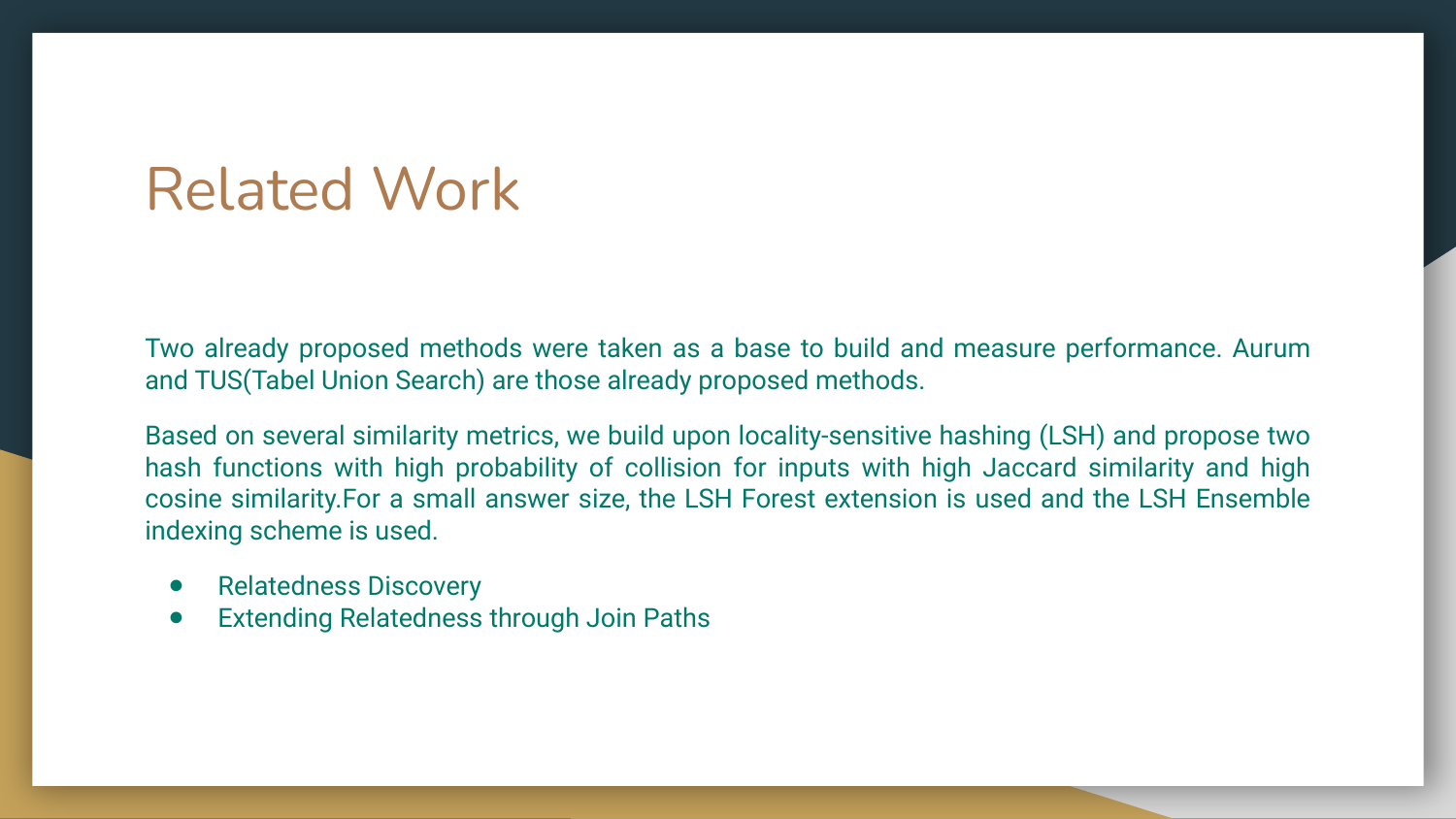

# Related Work
Two already proposed methods were taken as a base to build and measure performance. Aurum and TUS(Tabel Union Search) are those already proposed methods.
Based on several similarity metrics, we build upon locality-sensitive hashing (LSH) and propose two hash functions with high probability of collision for inputs with high Jaccard similarity and high cosine similarity.For a small answer size, the LSH Forest extension is used and the LSH Ensemble indexing scheme is used.
Relatedness Discovery
Extending Relatedness through Join Paths